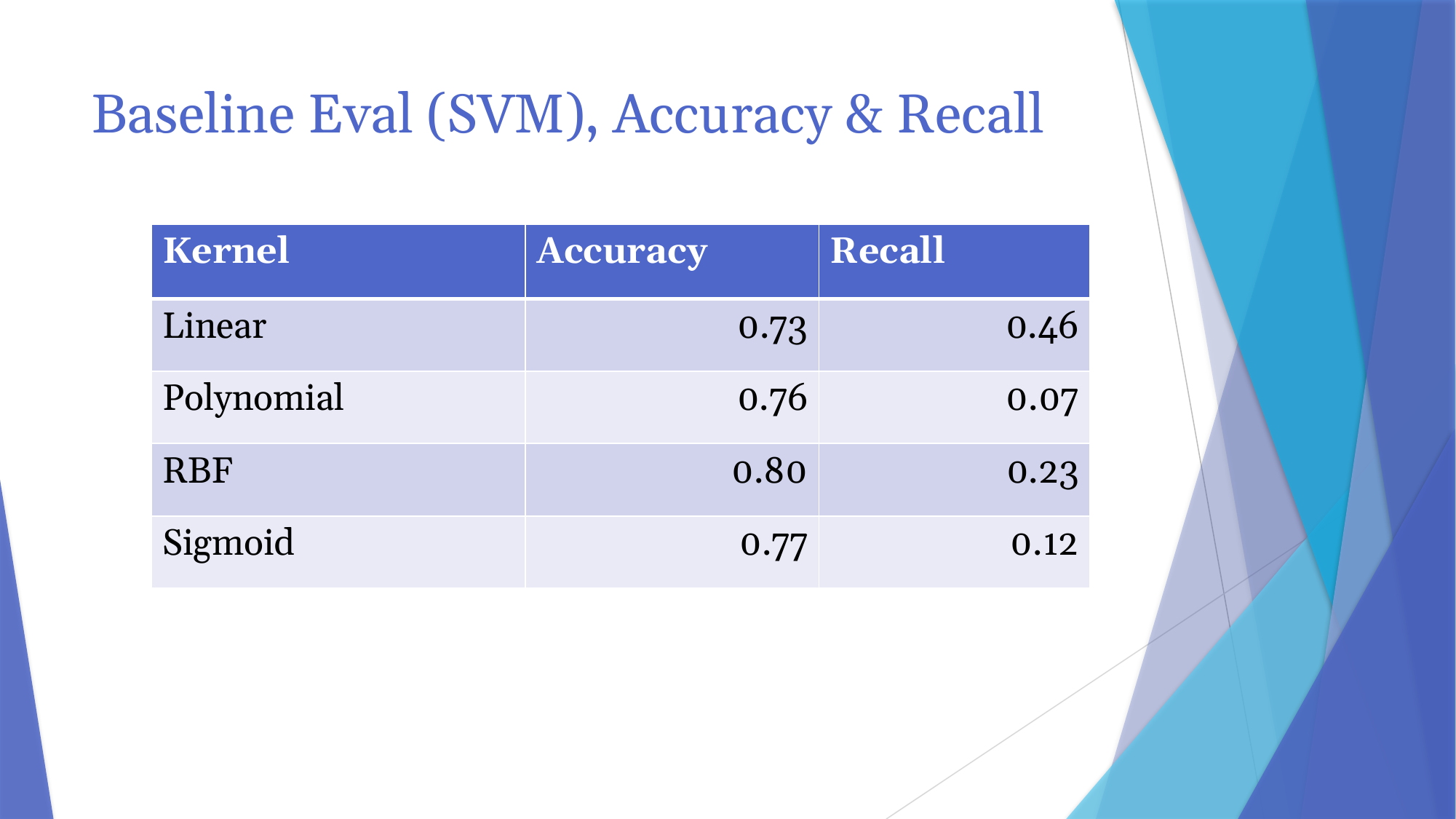

# Baseline Eval (SVM), Accuracy & Recall
| Kernel | Accuracy | Recall |
| --- | --- | --- |
| Linear | 0.73 | 0.46 |
| Polynomial | 0.76 | 0.07 |
| RBF | 0.80 | 0.23 |
| Sigmoid | 0.77 | 0.12 |